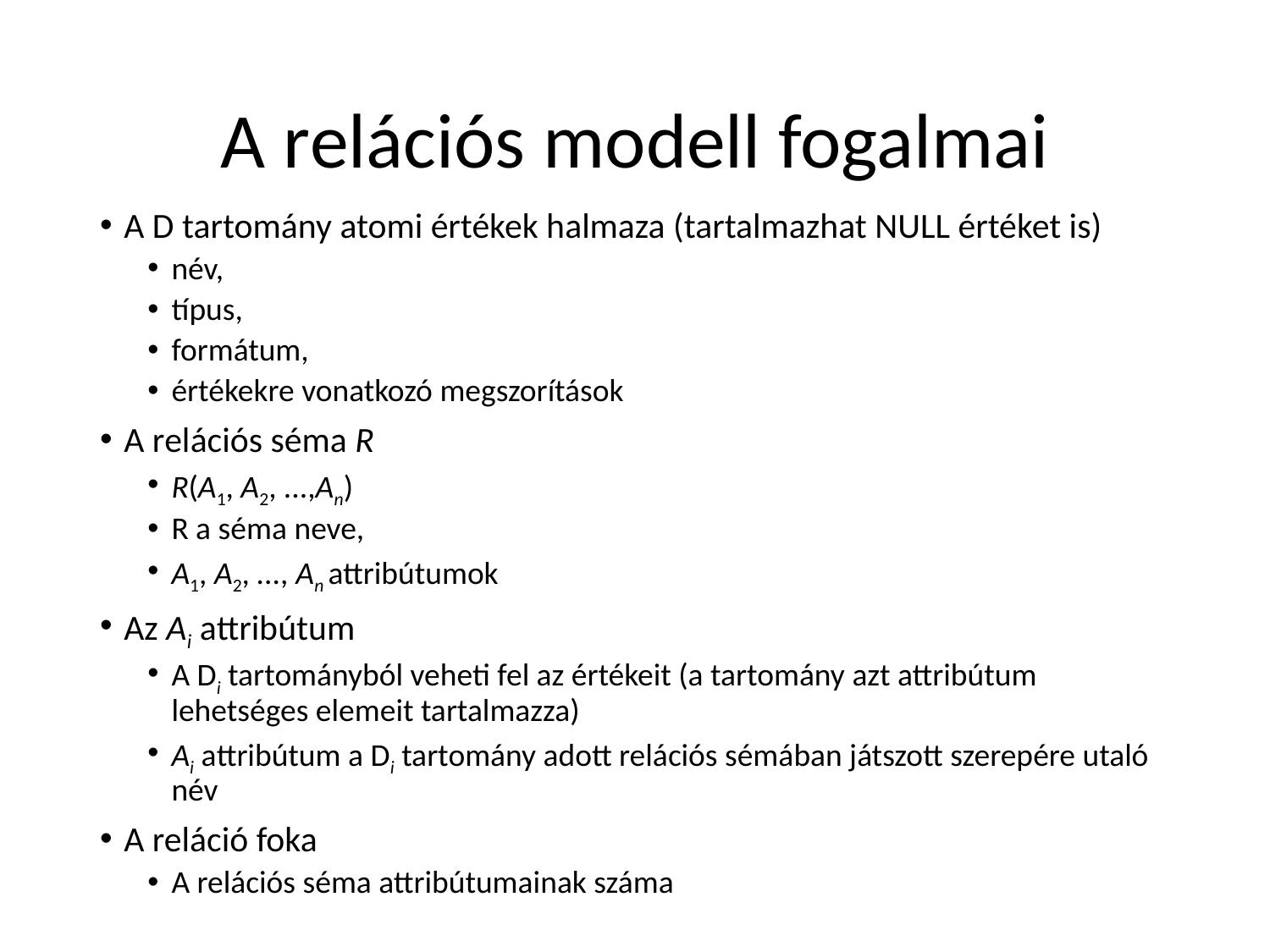

# A relációs modell fogalmai
A D tartomány atomi értékek halmaza (tartalmazhat NULL értéket is)
név,
típus,
formátum,
értékekre vonatkozó megszorítások
A relációs séma R
R(A1, A2, ...,An)
R a séma neve,
A1, A2, ..., An attribútumok
Az Ai attribútum
A Di tartományból veheti fel az értékeit (a tartomány azt attribútum lehetséges elemeit tartalmazza)
Ai attribútum a Di tartomány adott relációs sémában játszott szerepére utaló név
A reláció foka
A relációs séma attribútumainak száma